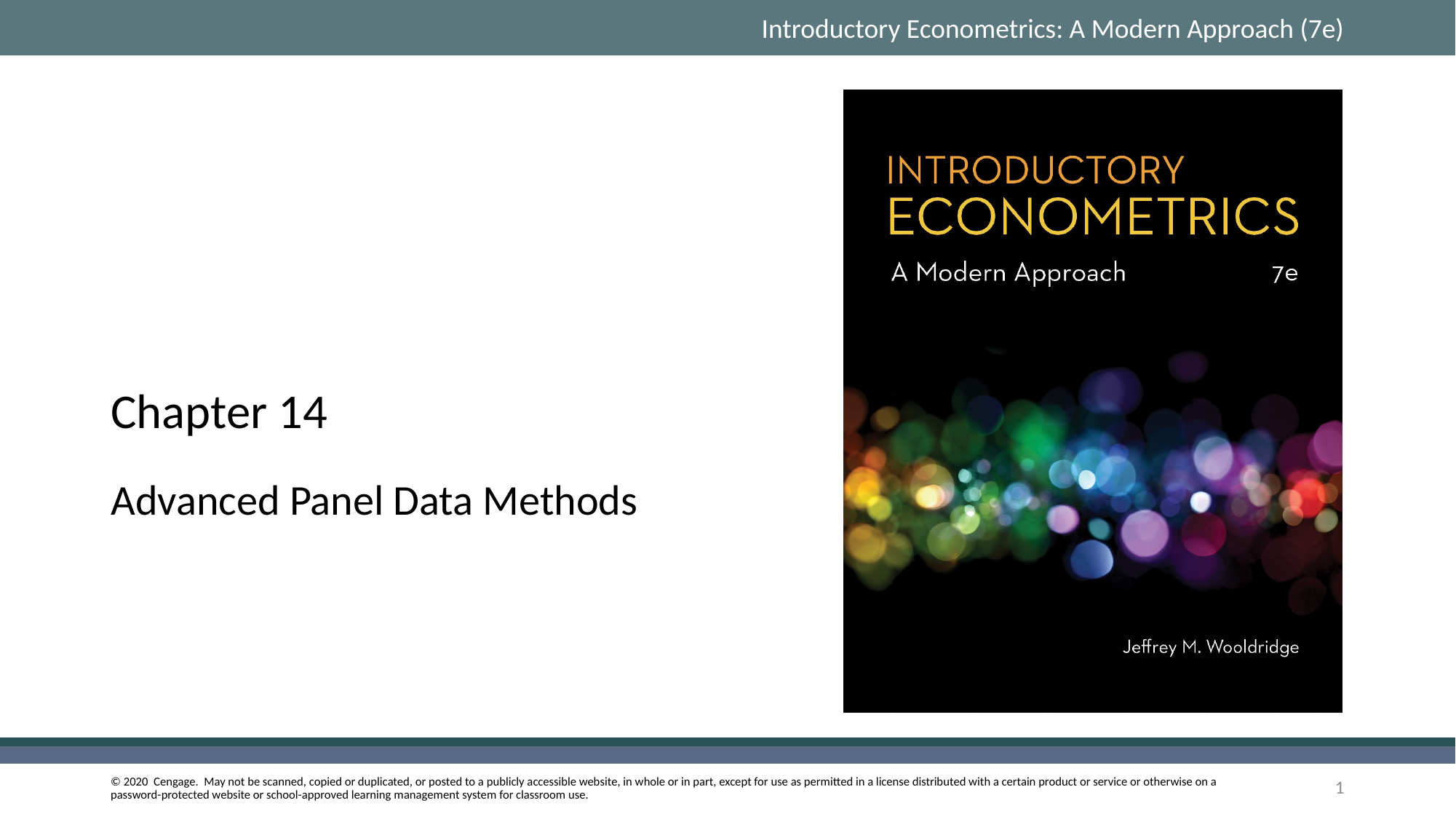

# Chapter 14
Advanced Panel Data Methods
1